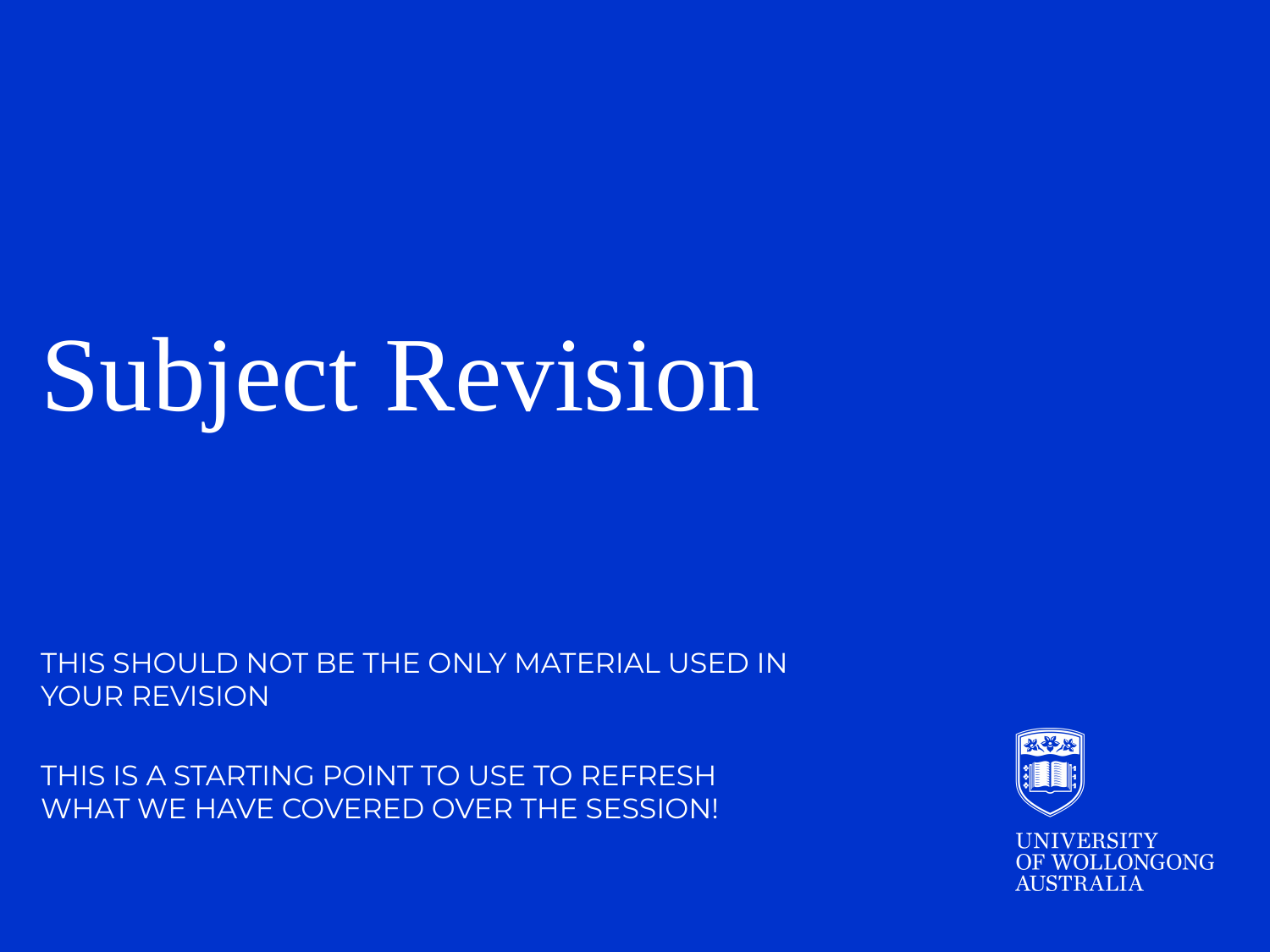

Subject Revision
THIS SHOULD NOT BE THE ONLY MATERIAL USED IN YOUR REVISION

This is a starting point to use to refresh what we have covered over the session!